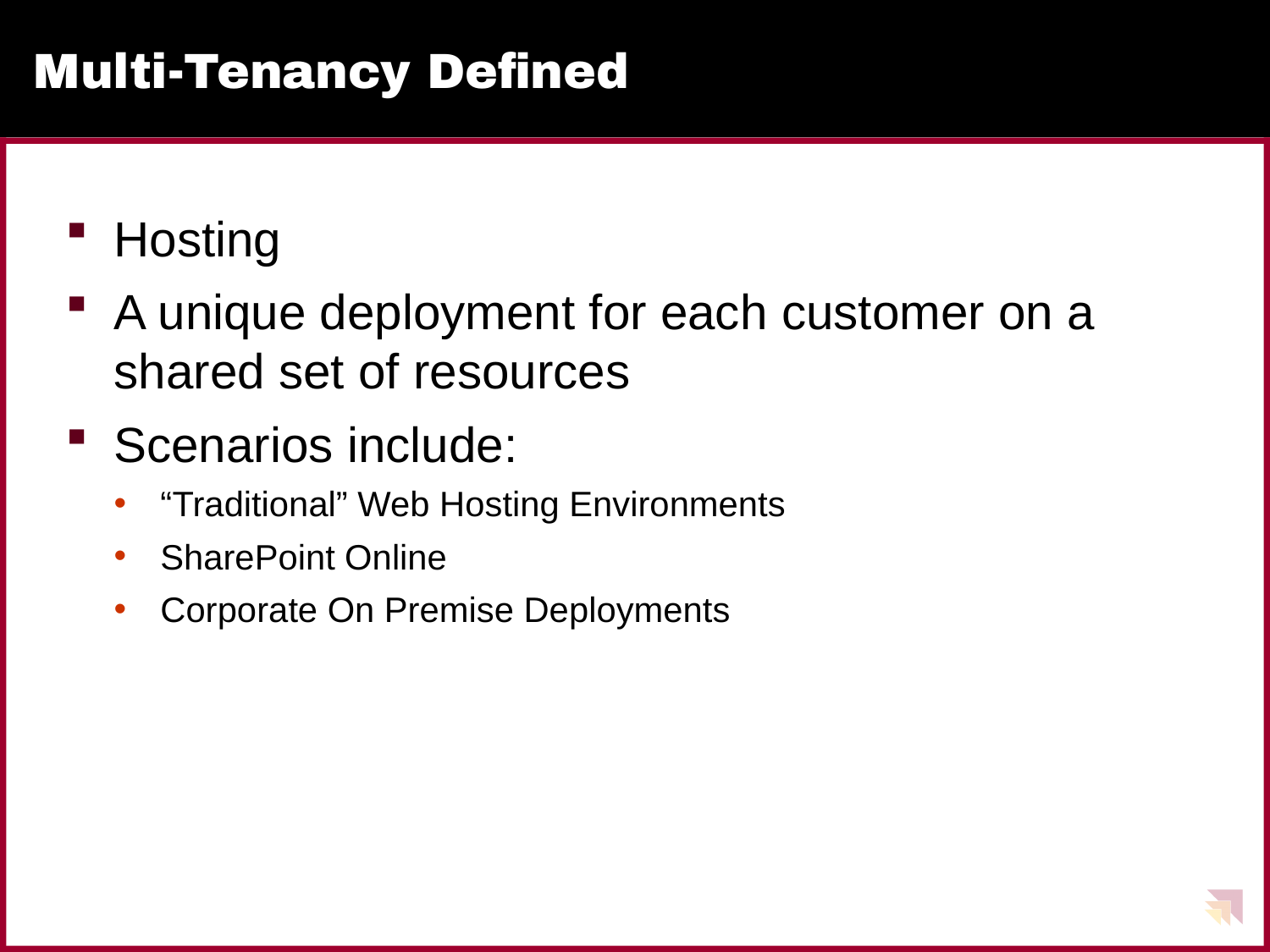

# Multi-Tenancy Defined
Hosting
A unique deployment for each customer on a shared set of resources
Scenarios include:
“Traditional” Web Hosting Environments
SharePoint Online
Corporate On Premise Deployments